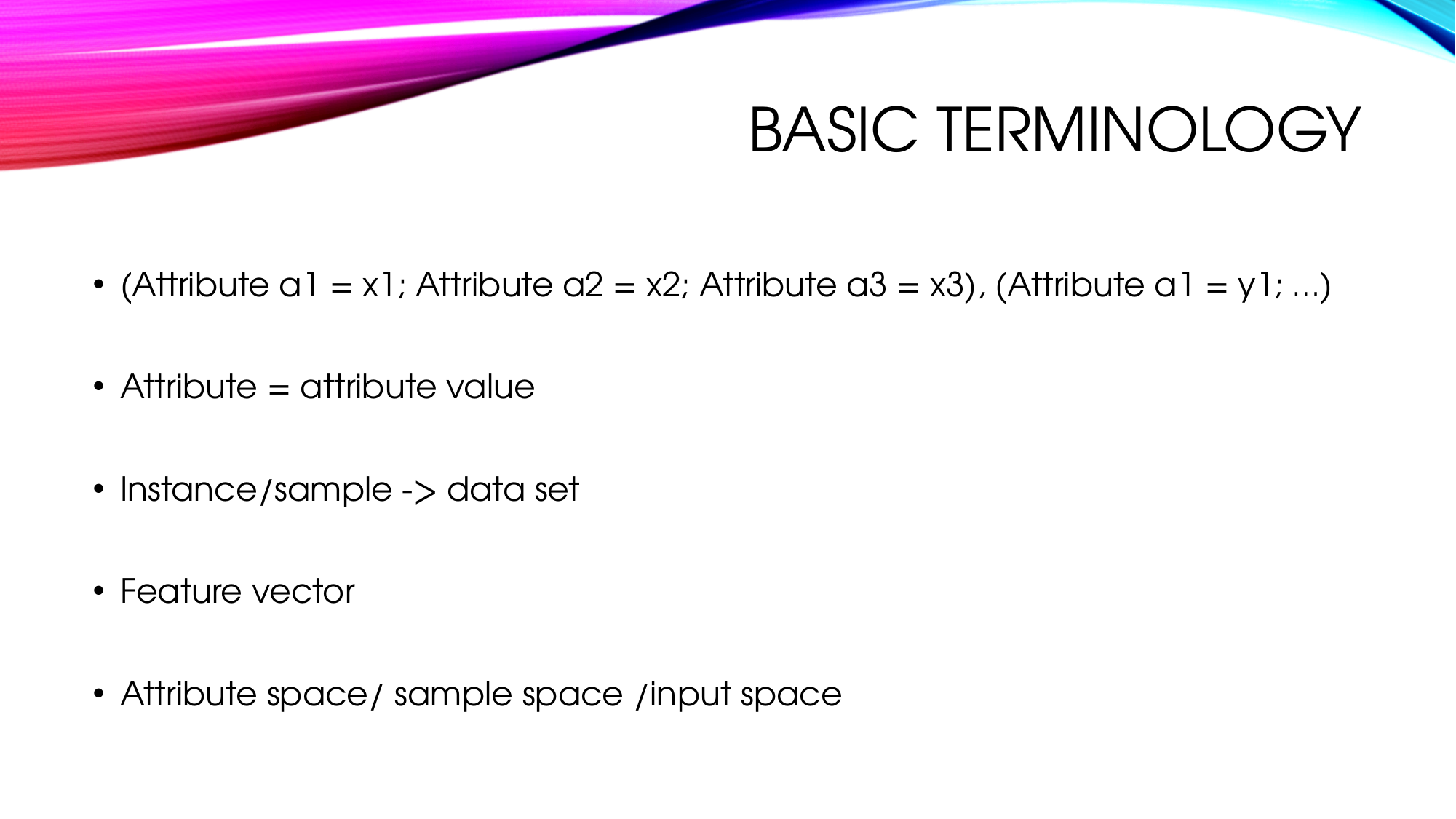

# Basic terminology
(Attribute a1 = x1; Attribute a2 = x2; Attribute a3 = x3), (Attribute a1 = y1; …)

Attribute = attribute value

Instance/sample -> data set

Feature vector

Attribute space/ sample space /input space